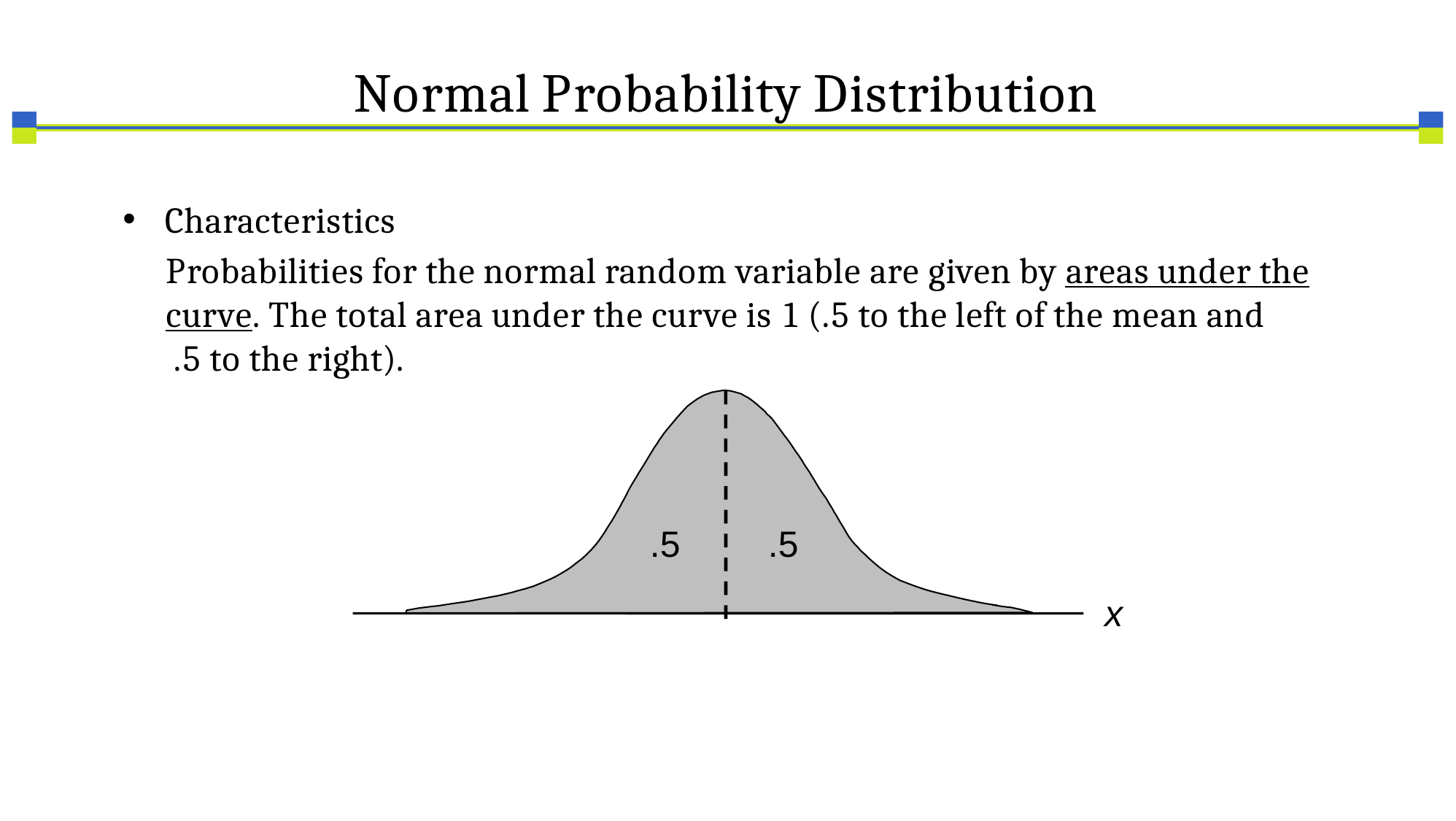

Normal Probability Distribution
Characteristics
Probabilities for the normal random variable are given by areas under the curve. The total area under the curve is 1 (.5 to the left of the mean and
 .5 to the right).

.5
.5
x